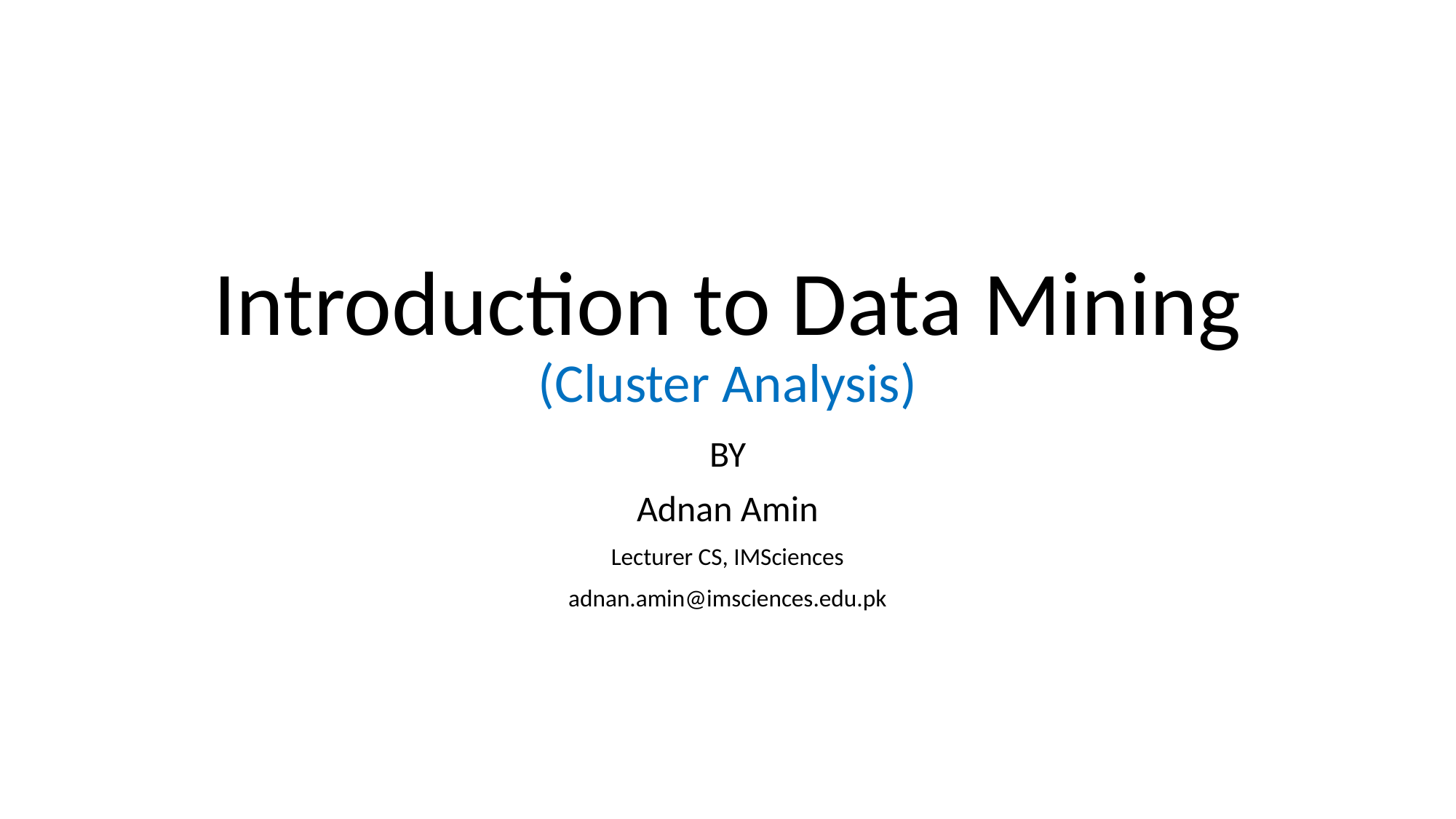

# Introduction to Data Mining (Cluster Analysis)
BY
Adnan Amin
Lecturer CS, IMSciences
adnan.amin@imsciences.edu.pk